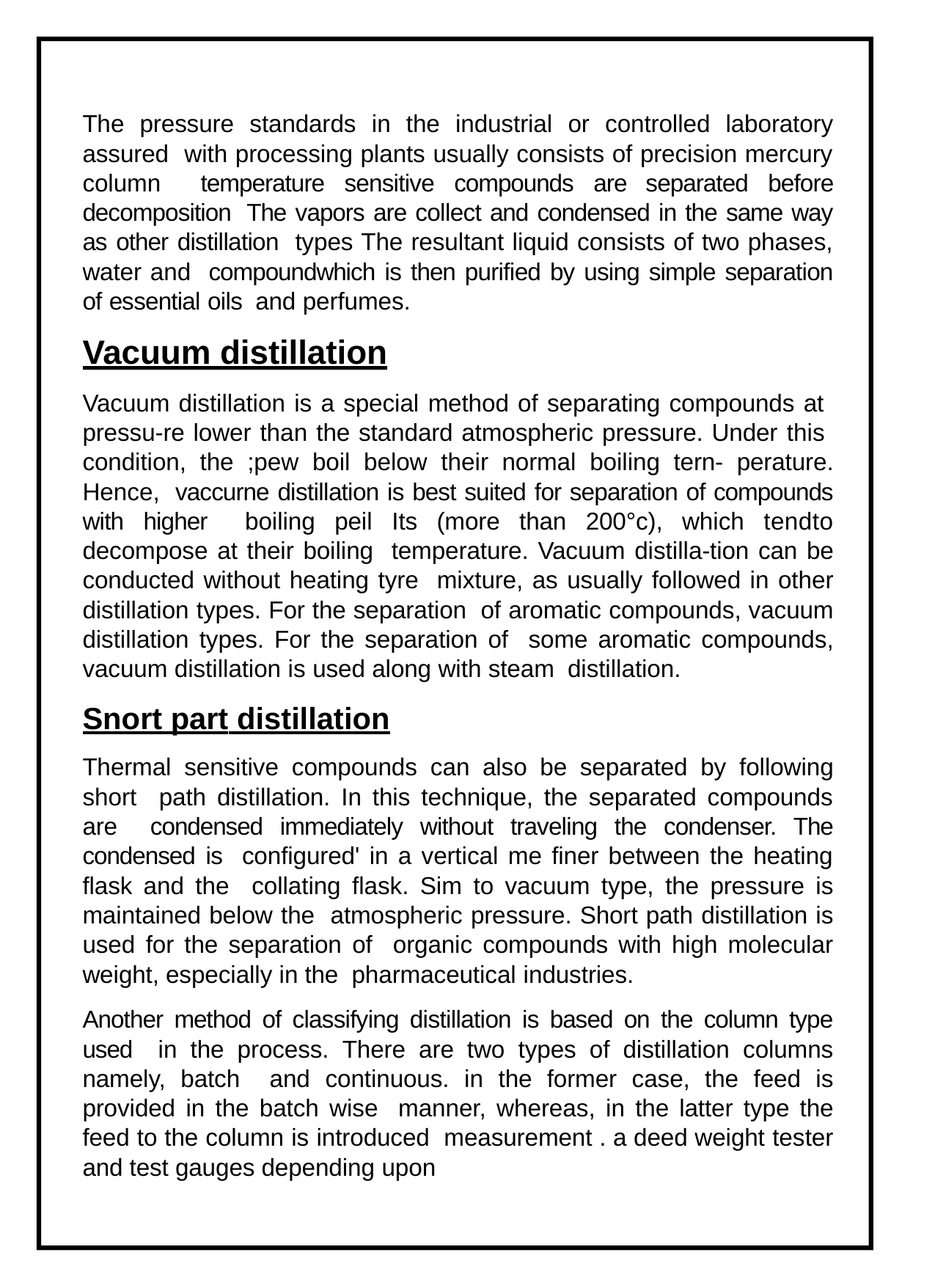

The pressure standards in the industrial or controlled laboratory assured  with processing plants usually consists of precision mercury column  temperature sensitive compounds are separated before decomposition  The vapors are collect and condensed in the same way as other distillation  types The resultant liquid consists of two phases, water and  compoundwhich is then purified by using simple separation of essential oils  and perfumes.
Vacuum distillation
Vacuum distillation is a special method of separating compounds at  pressu-re lower than the standard atmospheric pressure. Under this  condition, the ;pew boil below their normal boiling tern- perature. Hence,  vaccurne distillation is best suited for separation of compounds with higher  boiling peil Its (more than 200°c), which tendto decompose at their boiling  temperature. Vacuum distilla-tion can be conducted without heating tyre  mixture, as usually followed in other distillation types. For the separation  of aromatic compounds, vacuum distillation types. For the separation of  some aromatic compounds, vacuum distillation is used along with steam  distillation.
Snort part distillation
Thermal sensitive compounds can also be separated by following short  path distillation. In this technique, the separated compounds are  condensed immediately without traveling the condenser. The condensed is  configured' in a vertical me finer between the heating flask and the  collating flask. Sim to vacuum type, the pressure is maintained below the  atmospheric pressure. Short path distillation is used for the separation of  organic compounds with high molecular weight, especially in the  pharmaceutical industries.
Another method of classifying distillation is based on the column type used  in the process. There are two types of distillation columns namely, batch  and continuous. in the former case, the feed is provided in the batch wise  manner, whereas, in the latter type the feed to the column is introduced  measurement . a deed weight tester and test gauges depending upon